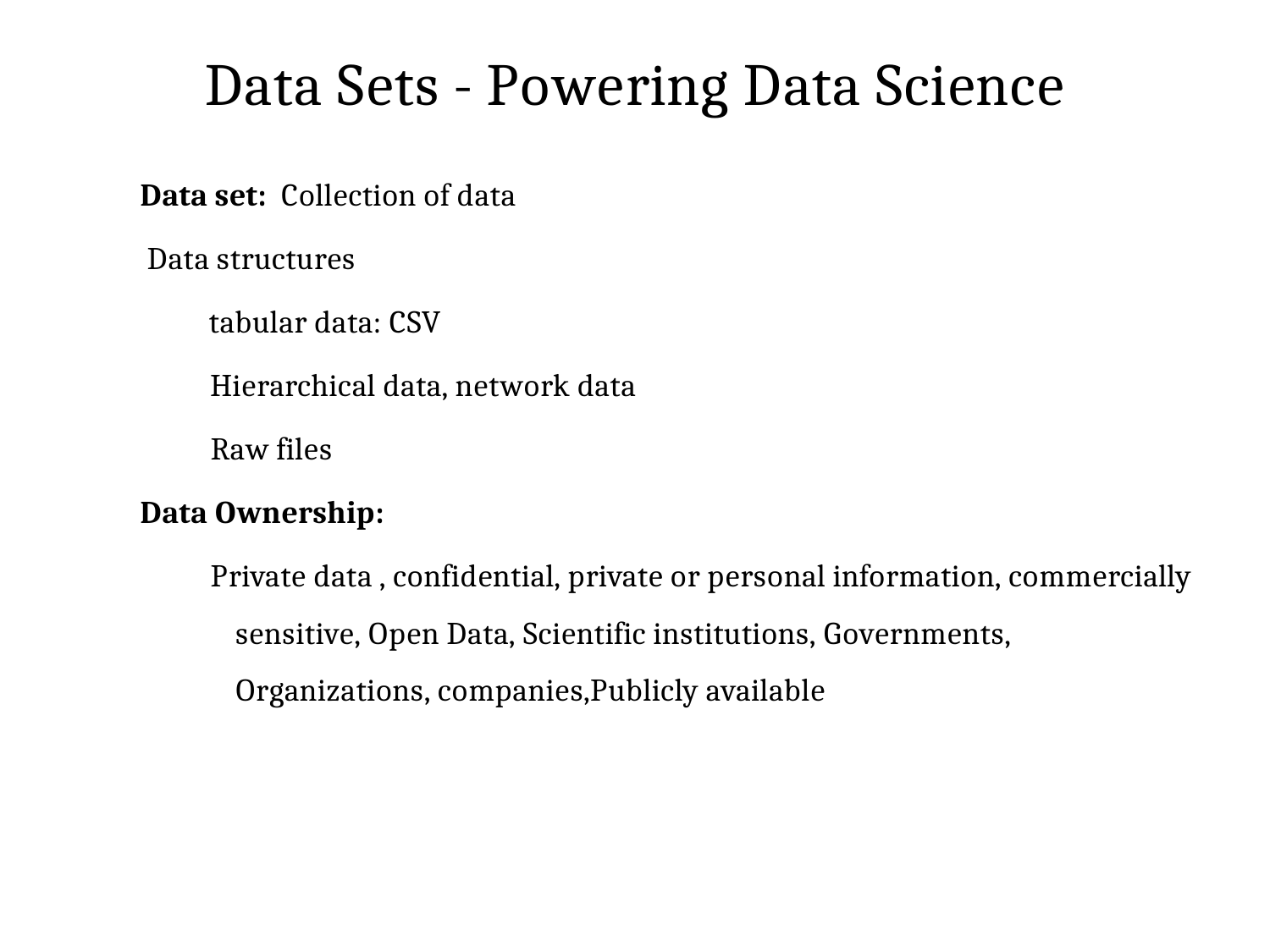

# Data Sets - Powering Data Science
Data set:  Collection of data
 Data structures
 tabular data: CSV
 Hierarchical data, network data
 Raw files
Data Ownership:
 Private data , confidential, private or personal information, commercially sensitive, Open Data, Scientific institutions, Governments, Organizations, companies,Publicly available